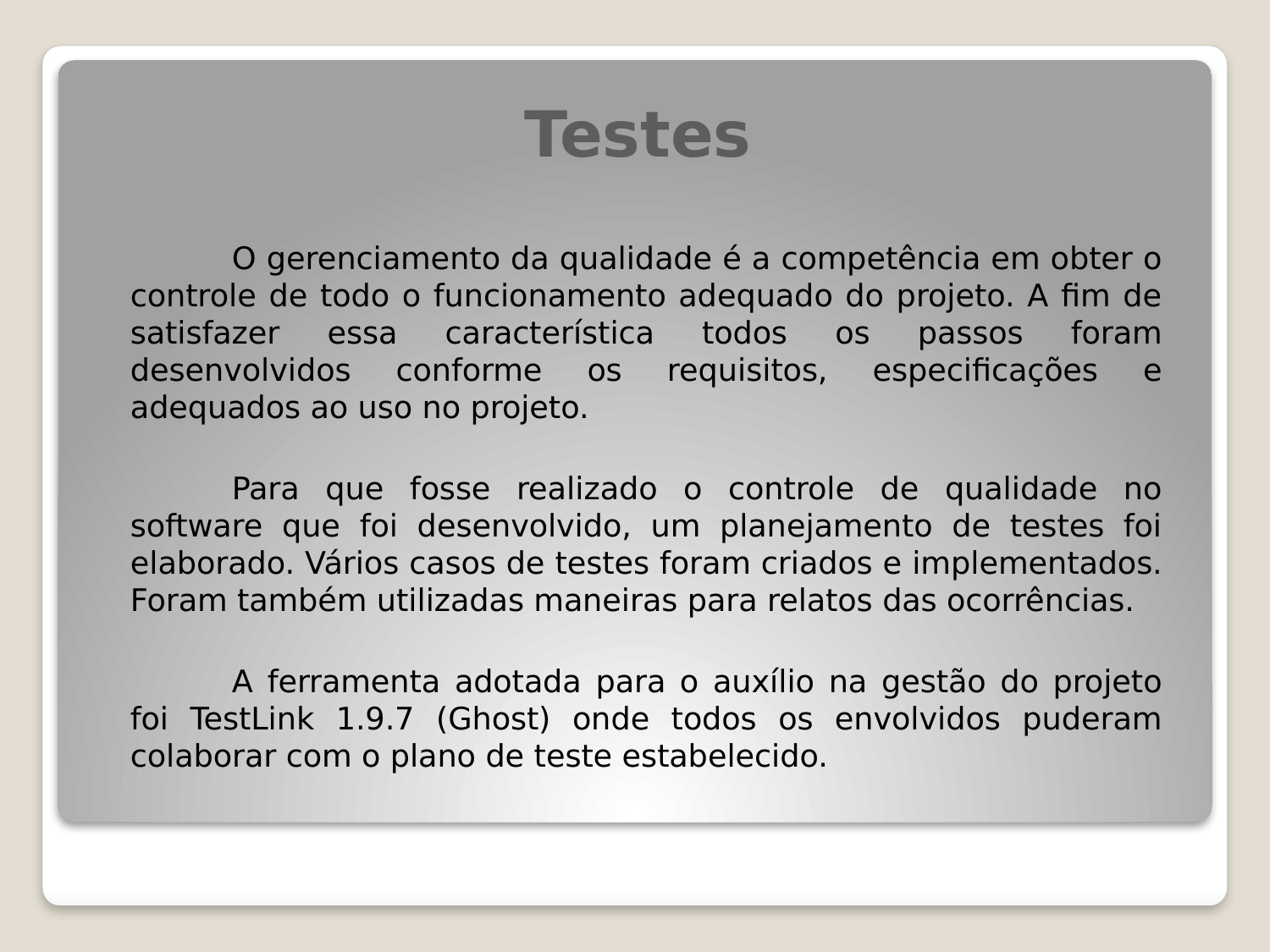

# Testes
	O gerenciamento da qualidade é a competência em obter o controle de todo o funcionamento adequado do projeto. A fim de satisfazer essa característica todos os passos foram desenvolvidos conforme os requisitos, especificações e adequados ao uso no projeto.

	Para que fosse realizado o controle de qualidade no software que foi desenvolvido, um planejamento de testes foi elaborado. Vários casos de testes foram criados e implementados. Foram também utilizadas maneiras para relatos das ocorrências.

	A ferramenta adotada para o auxílio na gestão do projeto foi TestLink 1.9.7 (Ghost) onde todos os envolvidos puderam colaborar com o plano de teste estabelecido.